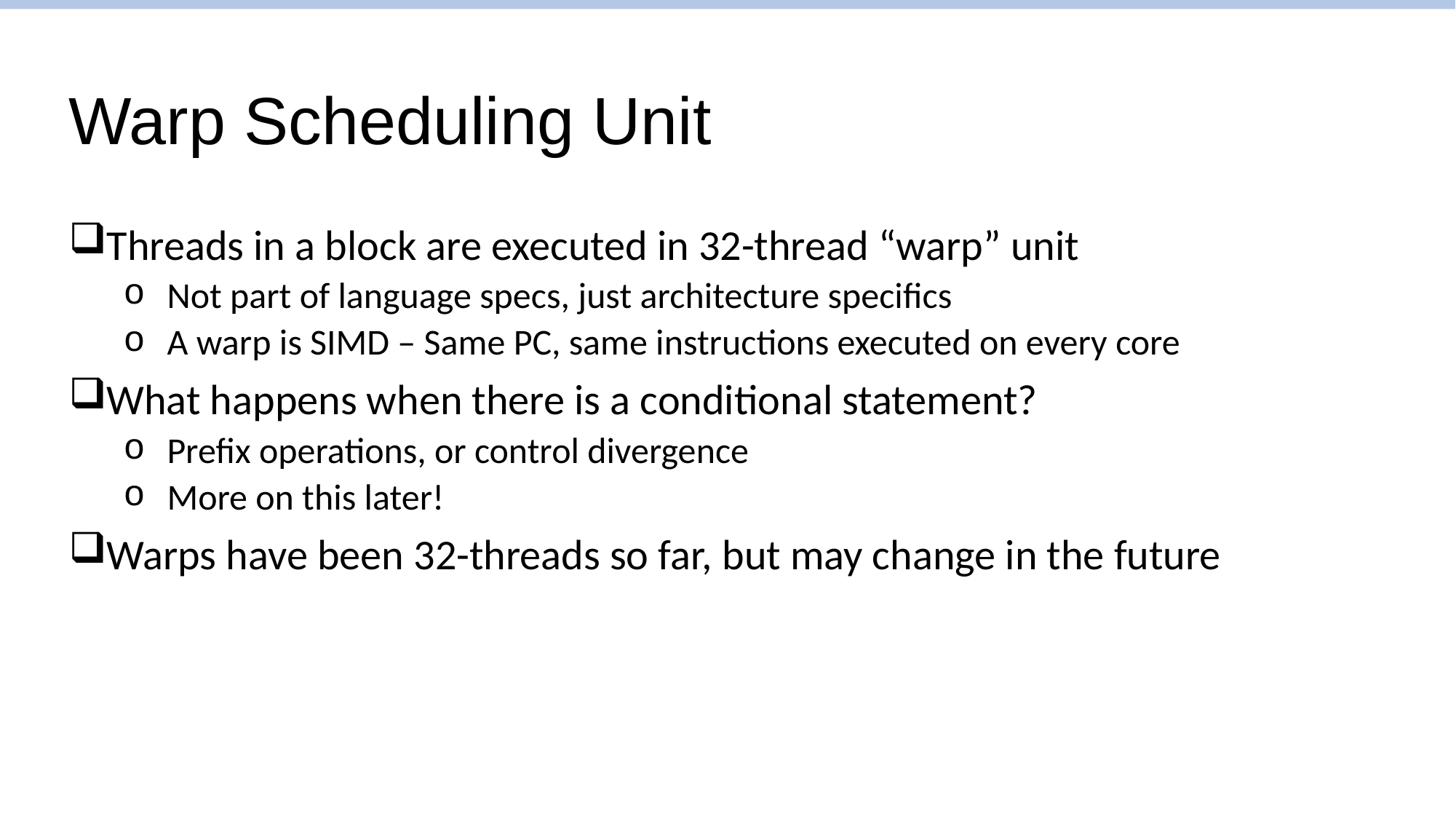

# Warp Scheduling Unit
Threads in a block are executed in 32-thread “warp” unit
Not part of language specs, just architecture specifics
A warp is SIMD – Same PC, same instructions executed on every core
What happens when there is a conditional statement?
Prefix operations, or control divergence
More on this later!
Warps have been 32-threads so far, but may change in the future